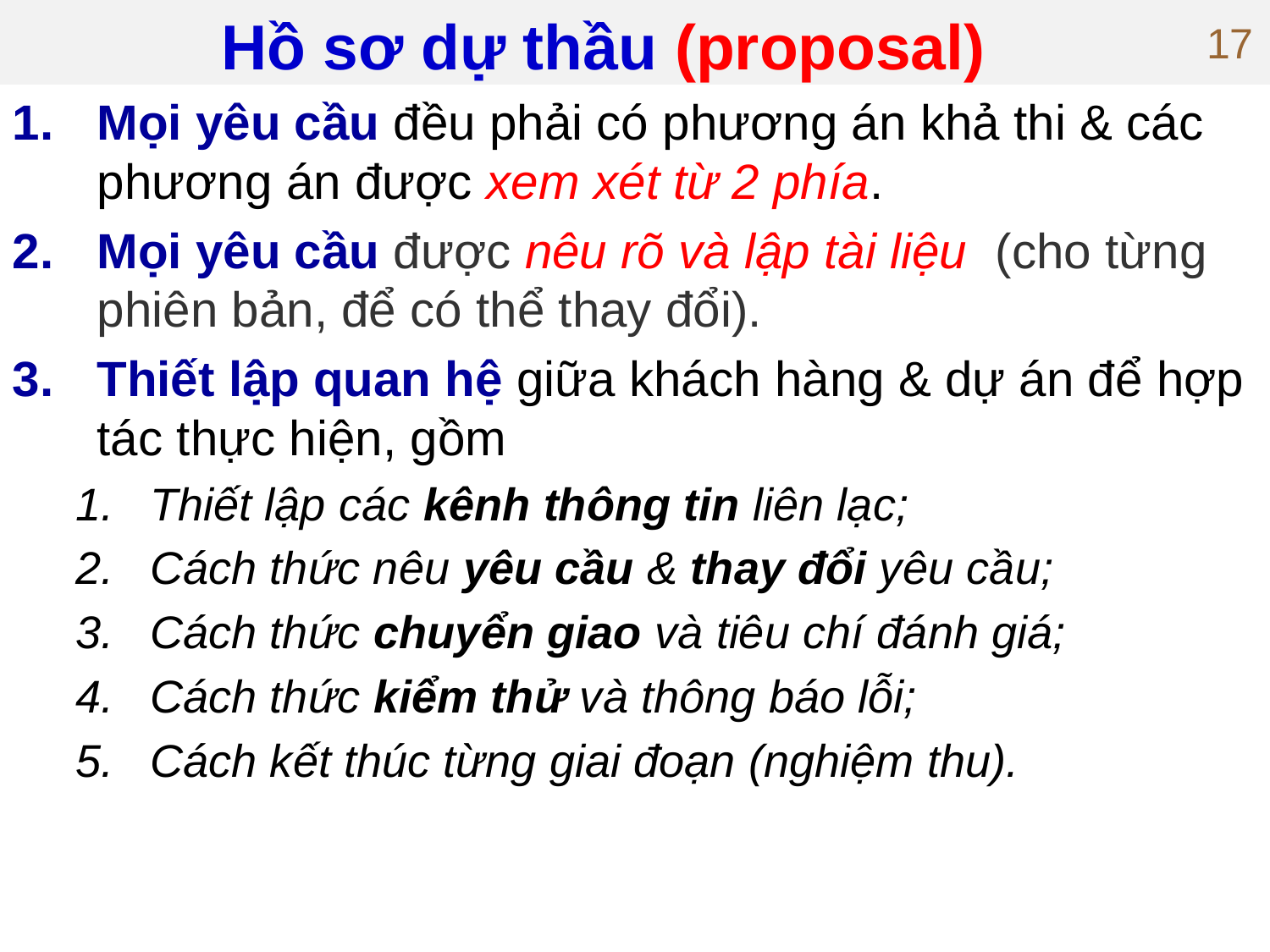

# Hồ sơ dự thầu (proposal)
17
Mọi yêu cầu đều phải có phương án khả thi & các phương án được xem xét từ 2 phía.
Mọi yêu cầu được nêu rõ và lập tài liệu  (cho từng phiên bản, để có thể thay đổi).
Thiết lập quan hệ giữa khách hàng & dự án để hợp tác thực hiện, gồm
Thiết lập các kênh thông tin liên lạc;
Cách thức nêu yêu cầu & thay đổi yêu cầu;
Cách thức chuyển giao và tiêu chí đánh giá;
Cách thức kiểm thử và thông báo lỗi;
Cách kết thúc từng giai đoạn (nghiệm thu).